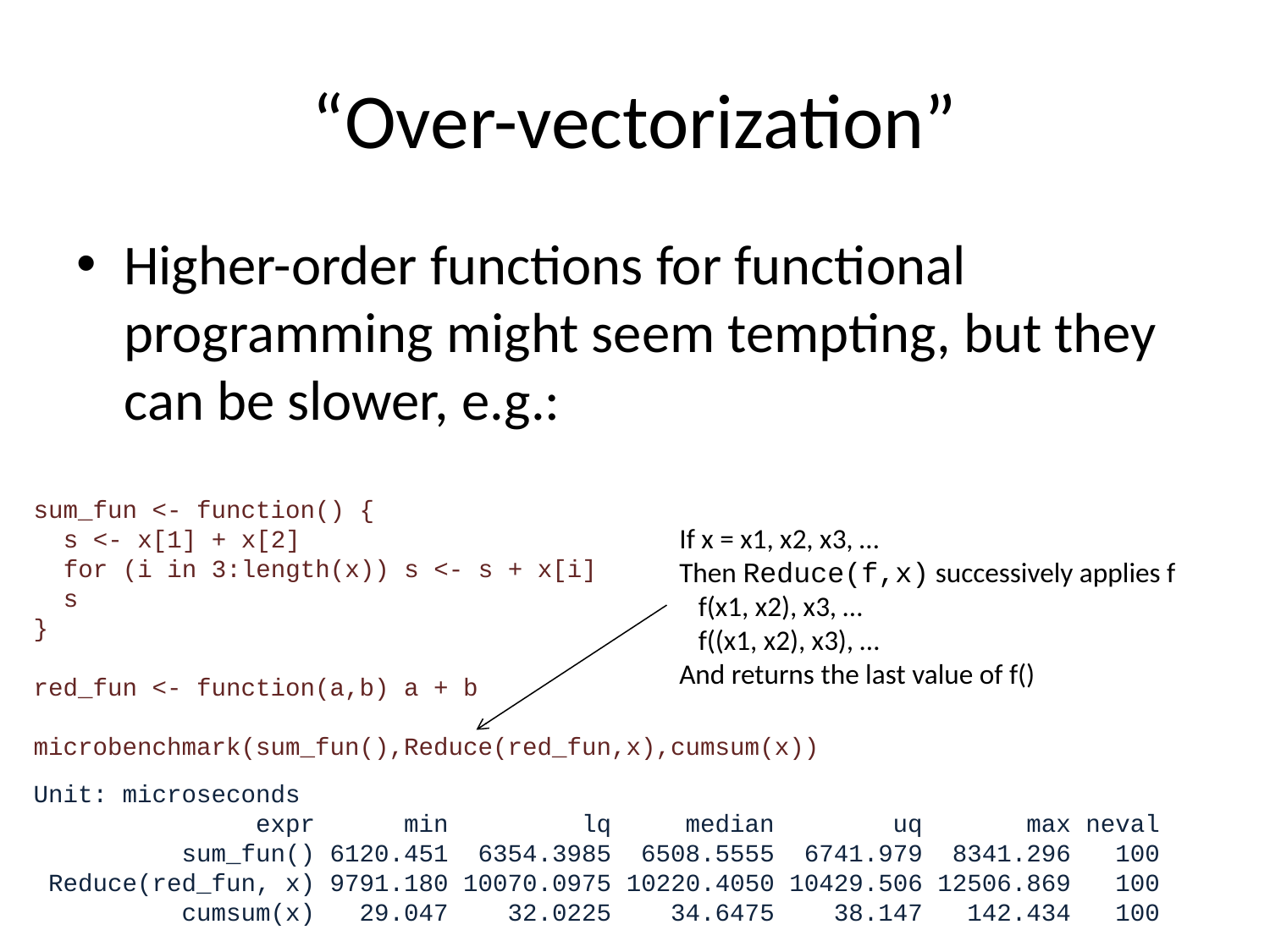

# “Over-vectorization”
Higher-order functions for functional programming might seem tempting, but they can be slower, e.g.:
sum_fun <- function() {
  s <- x[1] + x[2]
  for (i in 3:length(x)) s <- s + x[i]
  s
}

red_fun <- function(a,b) a + b

microbenchmark(sum_fun(),Reduce(red_fun,x),cumsum(x))
If x = x1, x2, x3, …
Then Reduce(f,x) successively applies f
   f(x1, x2), x3, …
   f((x1, x2), x3), …
And returns the last value of f()
Unit: microseconds
               expr      min         lq     median        uq       max neval
          sum_fun() 6120.451  6354.3985  6508.5555  6741.979  8341.296   100
 Reduce(red_fun, x) 9791.180 10070.0975 10220.4050 10429.506 12506.869   100
          cumsum(x)   29.047    32.0225    34.6475    38.147   142.434   100